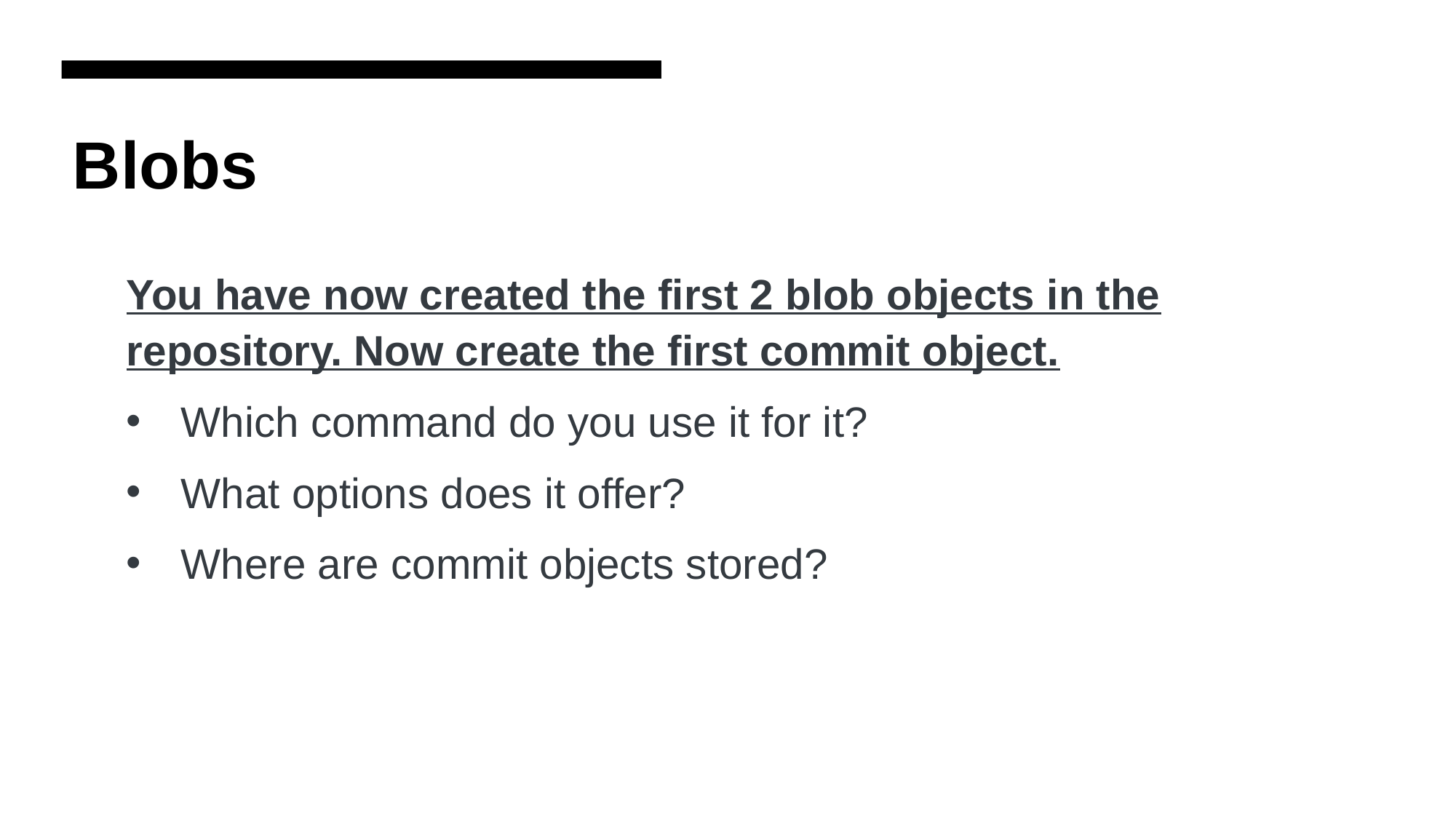

# Blobs
You have now created the first 2 blob objects in the repository. Now create the first commit object.
Which command do you use it for it?
What options does it offer?
Where are commit objects stored?